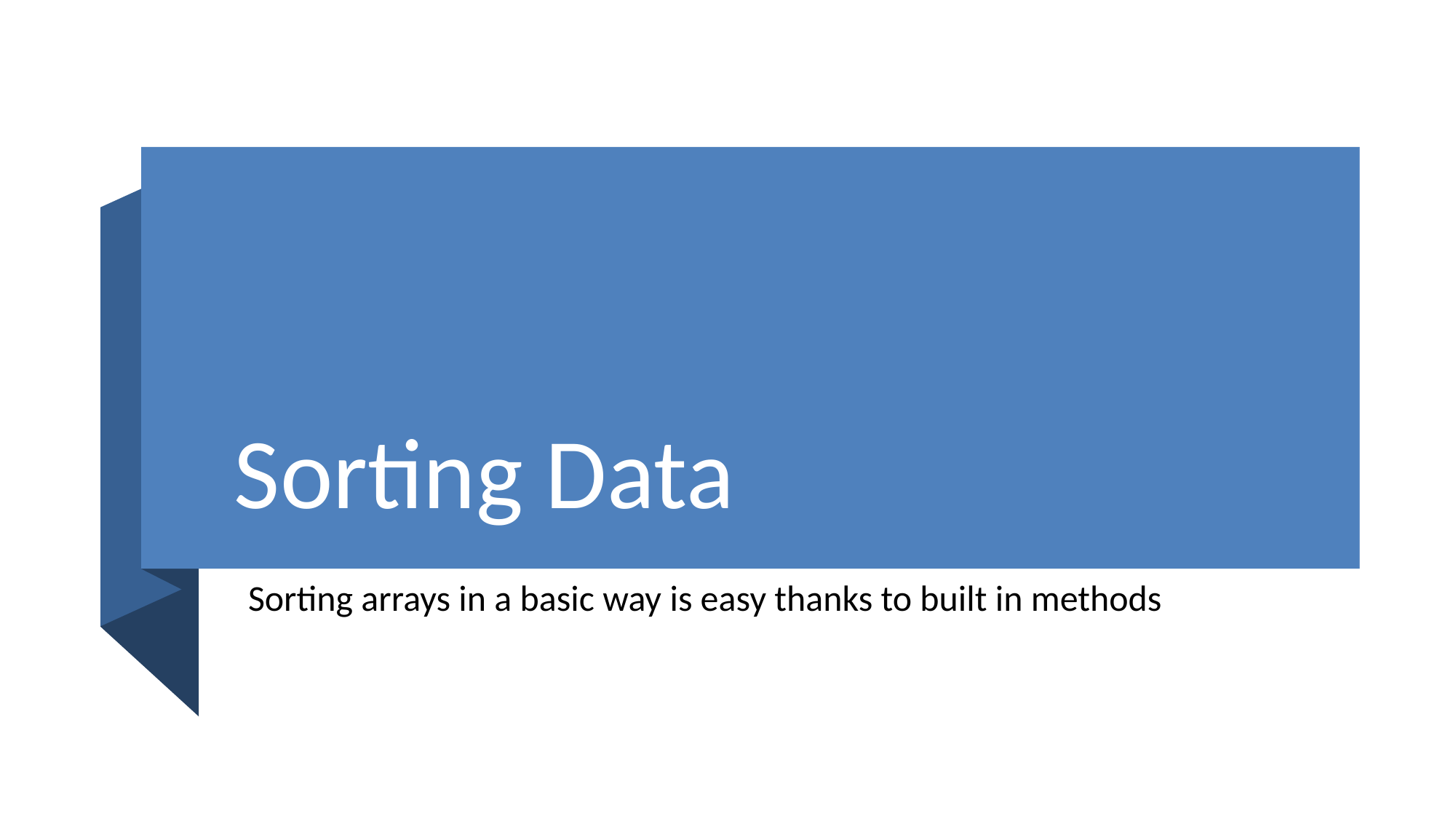

# Sorting Data

Sorting arrays in a basic way is easy thanks to built in methods